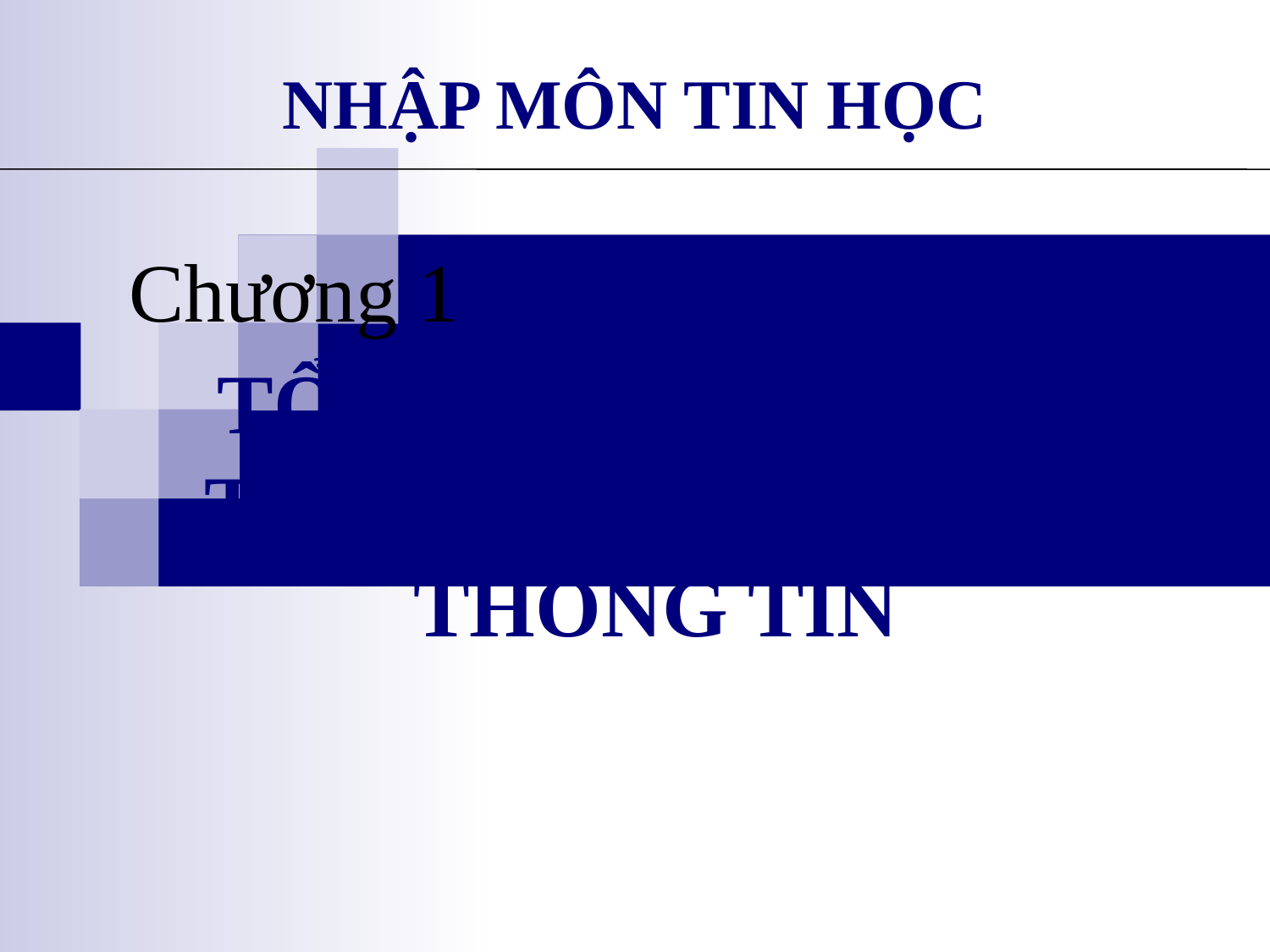

# NHẬP MÔN TIN HỌC

Chương 1
TỔNG QUAN VỀ MÁY TÍNH VÀ CÔNG NGHỆ THÔNG TIN